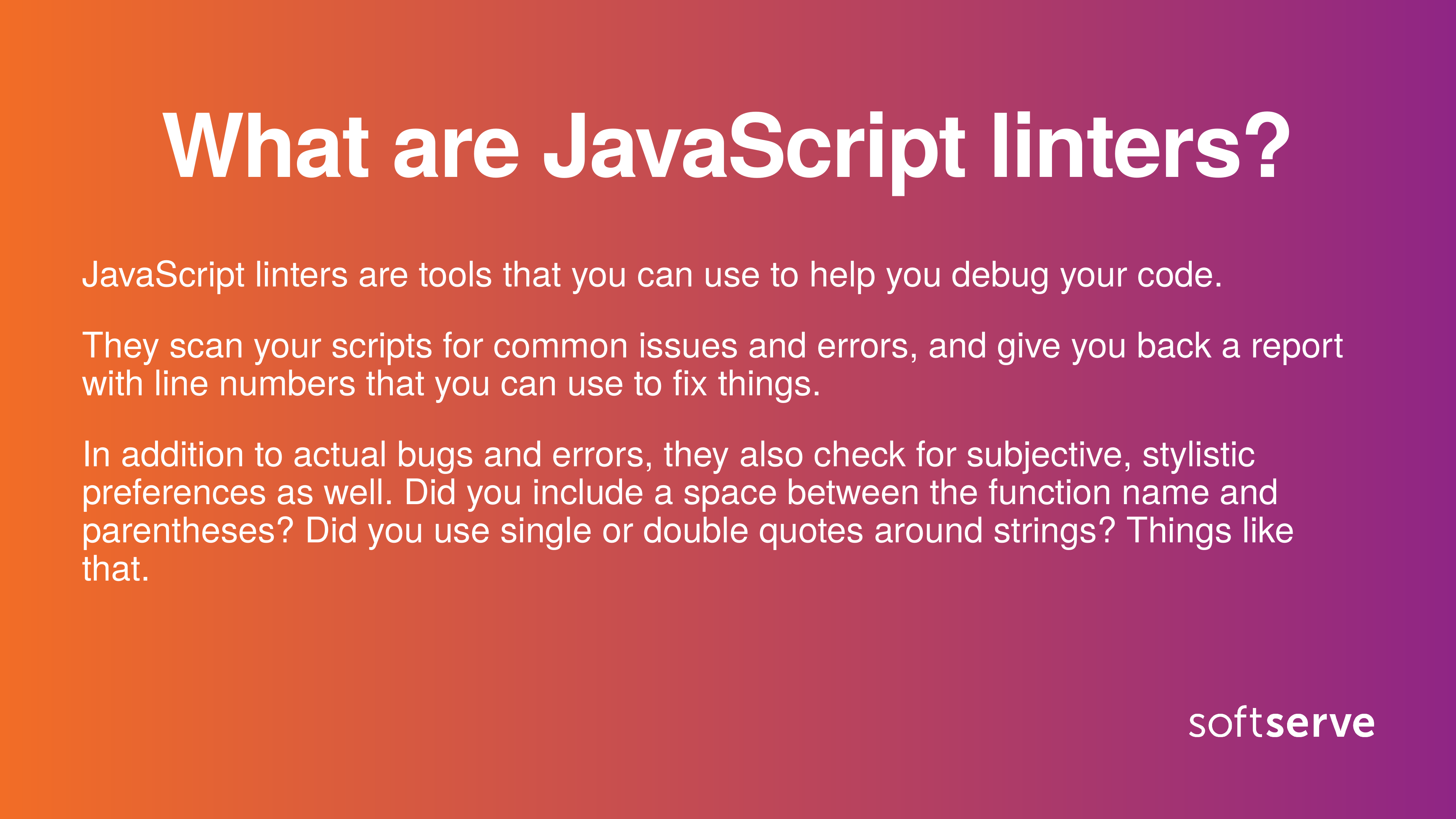

What are JavaScript linters?
JavaScript linters are tools that you can use to help you debug your code.
They scan your scripts for common issues and errors, and give you back a report with line numbers that you can use to fix things.
In addition to actual bugs and errors, they also check for subjective, stylistic preferences as well. Did you include a space between the function name and parentheses? Did you use single or double quotes around strings? Things like that.